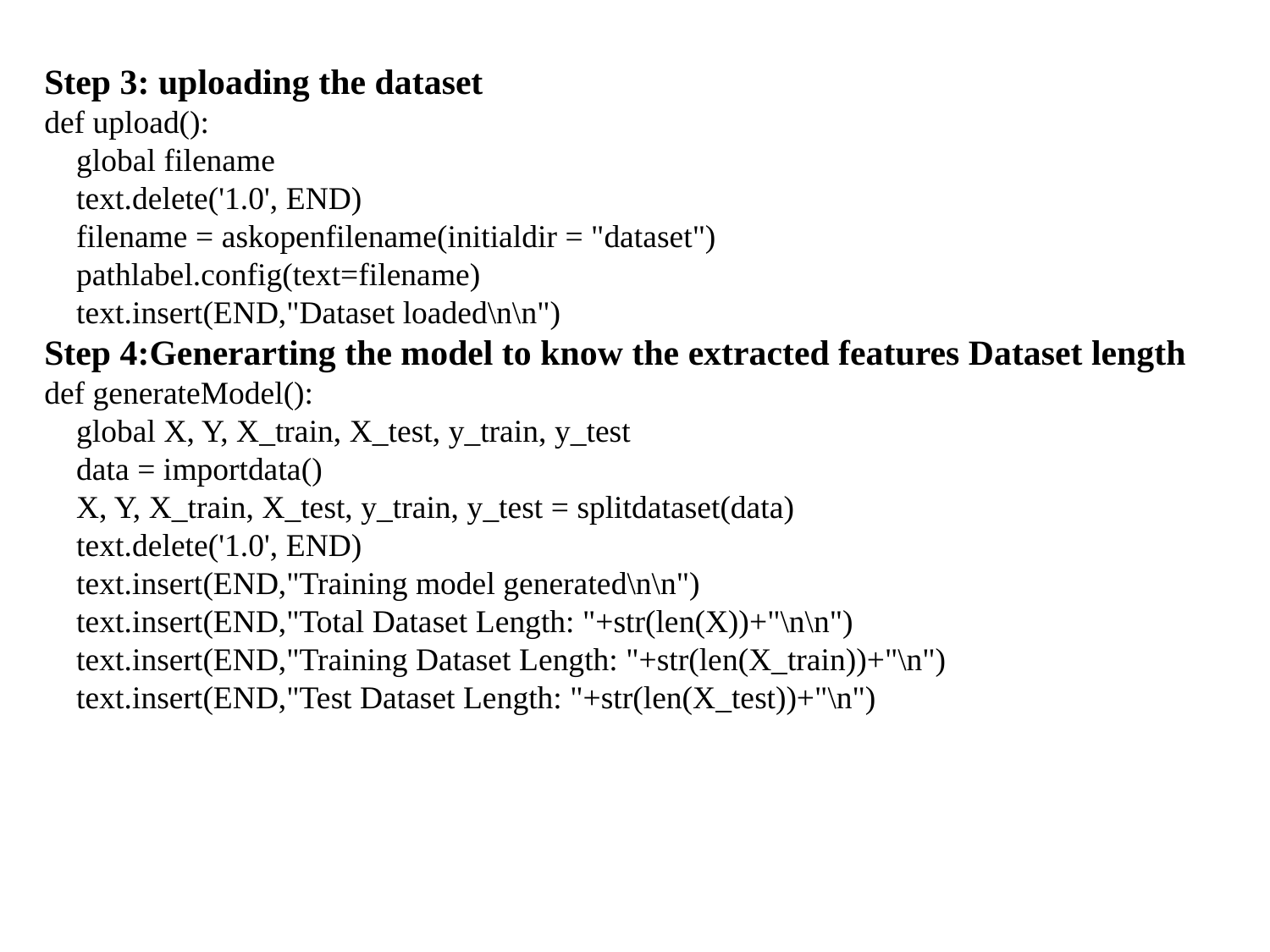

Step 3: uploading the dataset
def upload():
    global filename
    text.delete('1.0', END)
    filename = askopenfilename(initialdir = "dataset")
    pathlabel.config(text=filename)
    text.insert(END,"Dataset loaded\n\n")
Step 4:Generarting the model to know the extracted features Dataset length
def generateModel():
    global X, Y, X_train, X_test, y_train, y_test
    data = importdata()
    X, Y, X_train, X_test, y_train, y_test = splitdataset(data)
    text.delete('1.0', END)
    text.insert(END,"Training model generated\n\n")
    text.insert(END,"Total Dataset Length: "+str(len(X))+"\n\n")
    text.insert(END,"Training Dataset Length: "+str(len(X_train))+"\n")
    text.insert(END,"Test Dataset Length: "+str(len(X_test))+"\n")